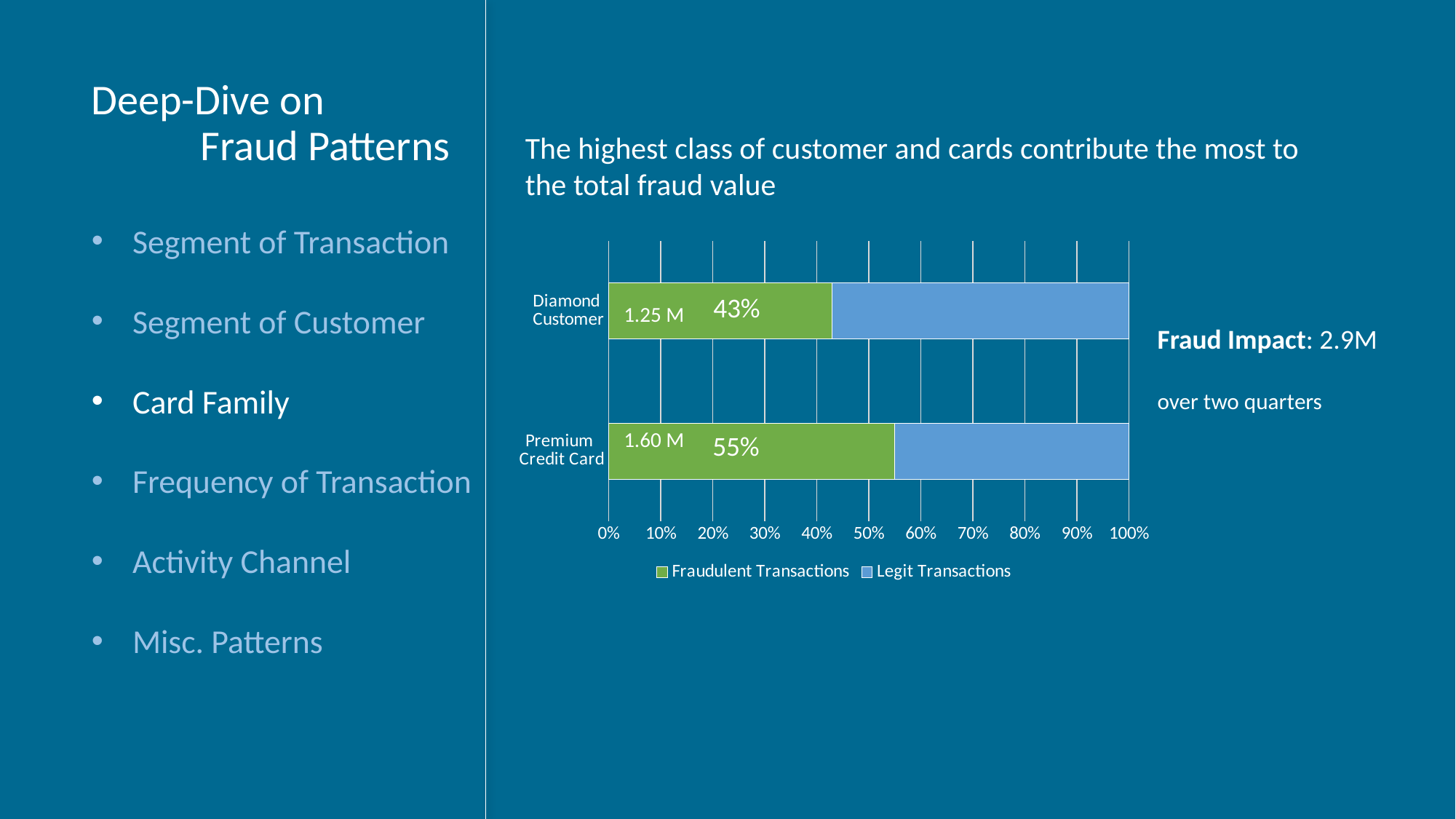

Deep-Dive on
	Fraud Patterns
The highest class of customer and cards contribute the most to the total fraud value
Segment of Transaction
Segment of Customer
Card Family
Frequency of Transaction
Activity Channel
Misc. Patterns

### Chart

| Category | Fraudulent Transactions | Legit Transactions |
|---|---|---|
| Premium
Credit Card | 55.0 | 45.0 |
| Diamond
Customer | 43.0 | 57.0 |
1.25 M
Fraud Impact: 2.9M

over two quarters
1.60 M